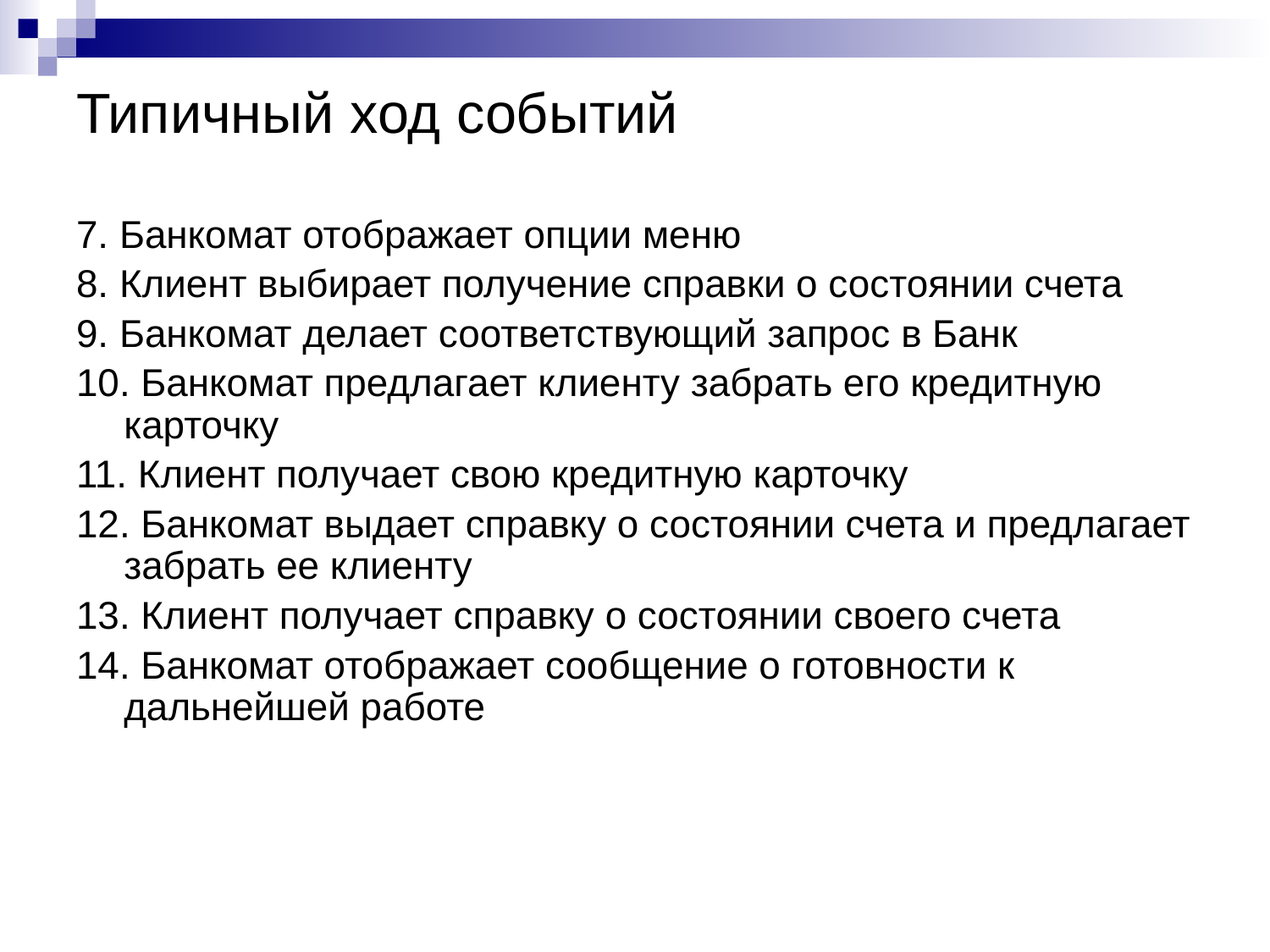

# Типичный ход событий
7. Банкомат отображает опции меню
8. Клиент выбирает получение справки о состоянии счета
9. Банкомат делает соответствующий запрос в Банк
10. Банкомат предлагает клиенту забрать его кредитную карточку
11. Клиент получает свою кредитную карточку
12. Банкомат выдает справку о состоянии счета и предлагает забрать ее клиенту
13. Клиент получает справку о состоянии своего счета
14. Банкомат отображает сообщение о готовности к дальнейшей работе